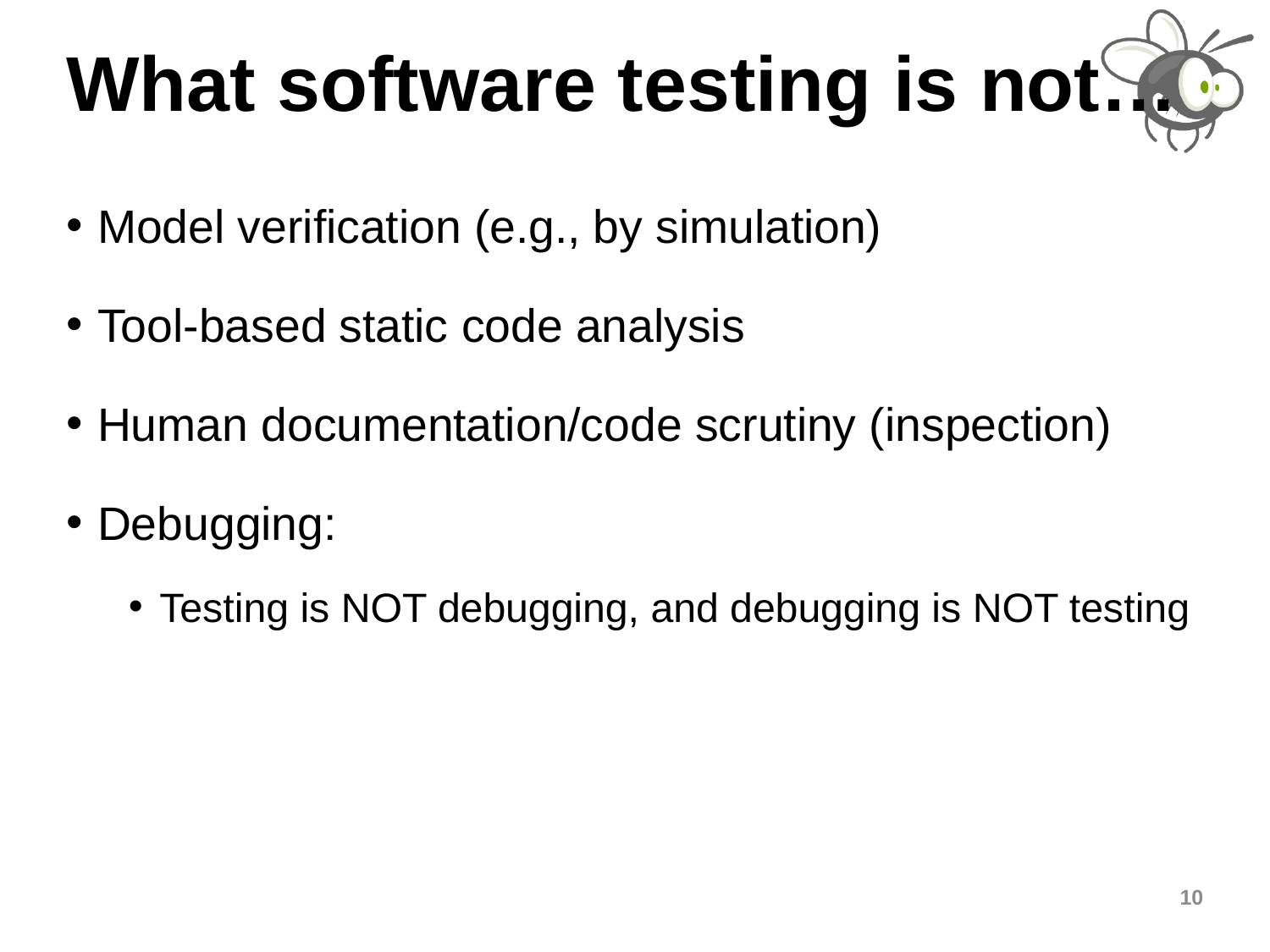

# What software testing is not…
Model verification (e.g., by simulation)
Tool-based static code analysis
Human documentation/code scrutiny (inspection)
Debugging:
Testing is NOT debugging, and debugging is NOT testing
10